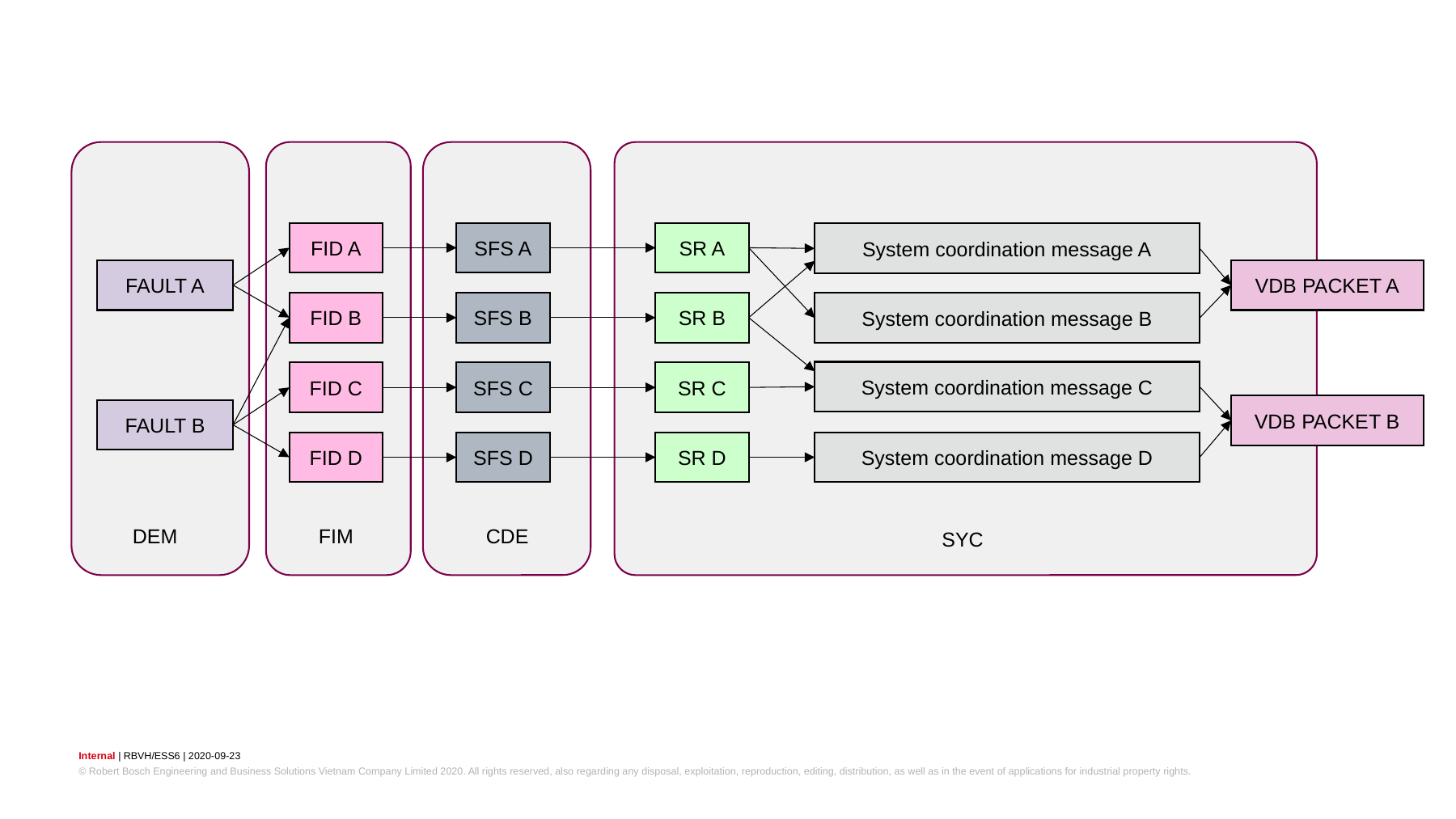

FID A
SFS A
SR A
System coordination message A
FAULT A
VDB PACKET A
FID B
SFS B
SR B
System coordination message B
System coordination message C
FID C
SFS C
SR C
VDB PACKET B
FAULT B
System coordination message D
FID D
SFS D
SR D
DEM
FIM
CDE
SYC